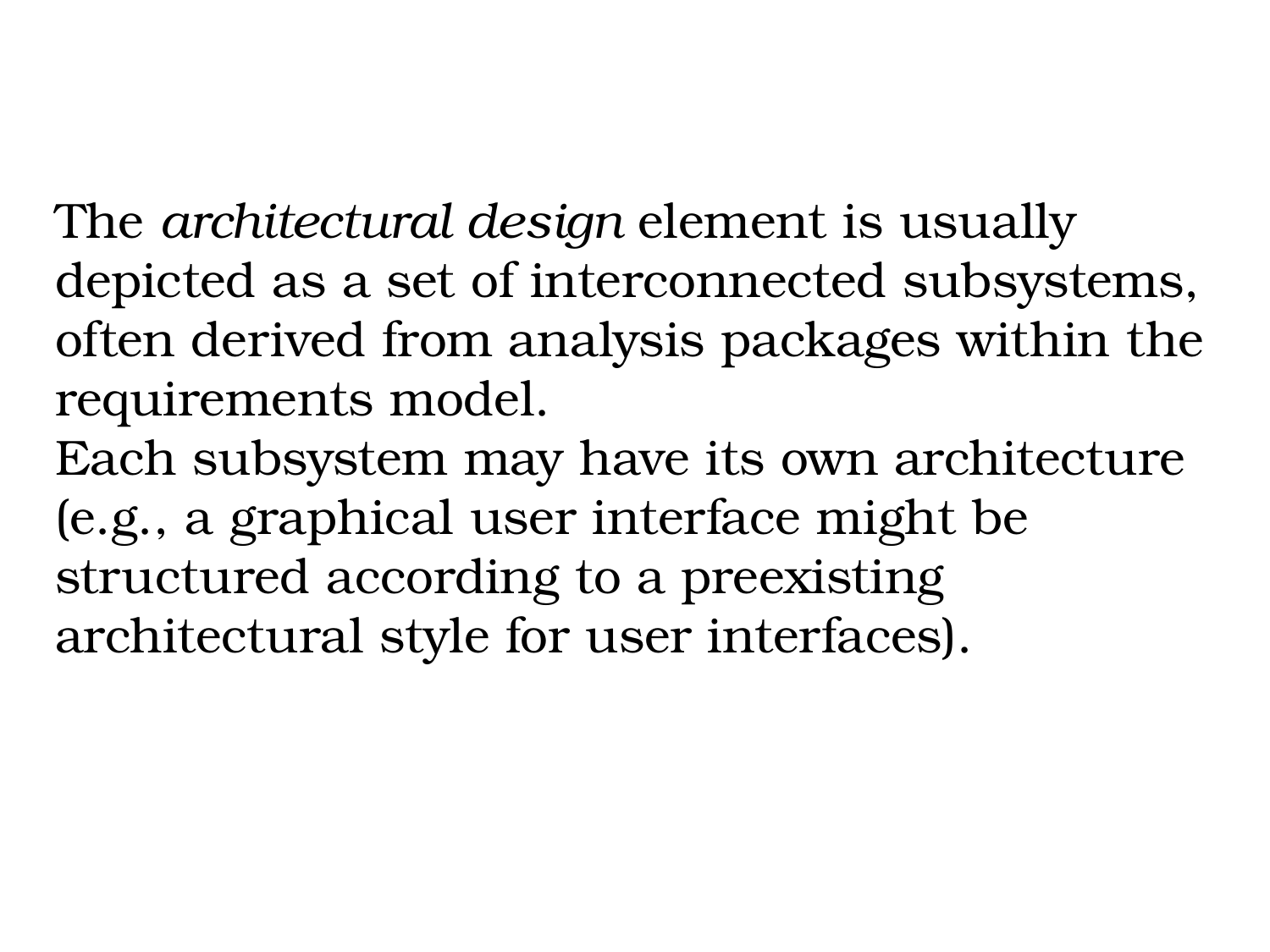

The architectural design element is usually depicted as a set of interconnected subsystems, often derived from analysis packages within the requirements model.
Each subsystem may have its own architecture (e.g., a graphical user interface might be structured according to a preexisting architectural style for user interfaces).